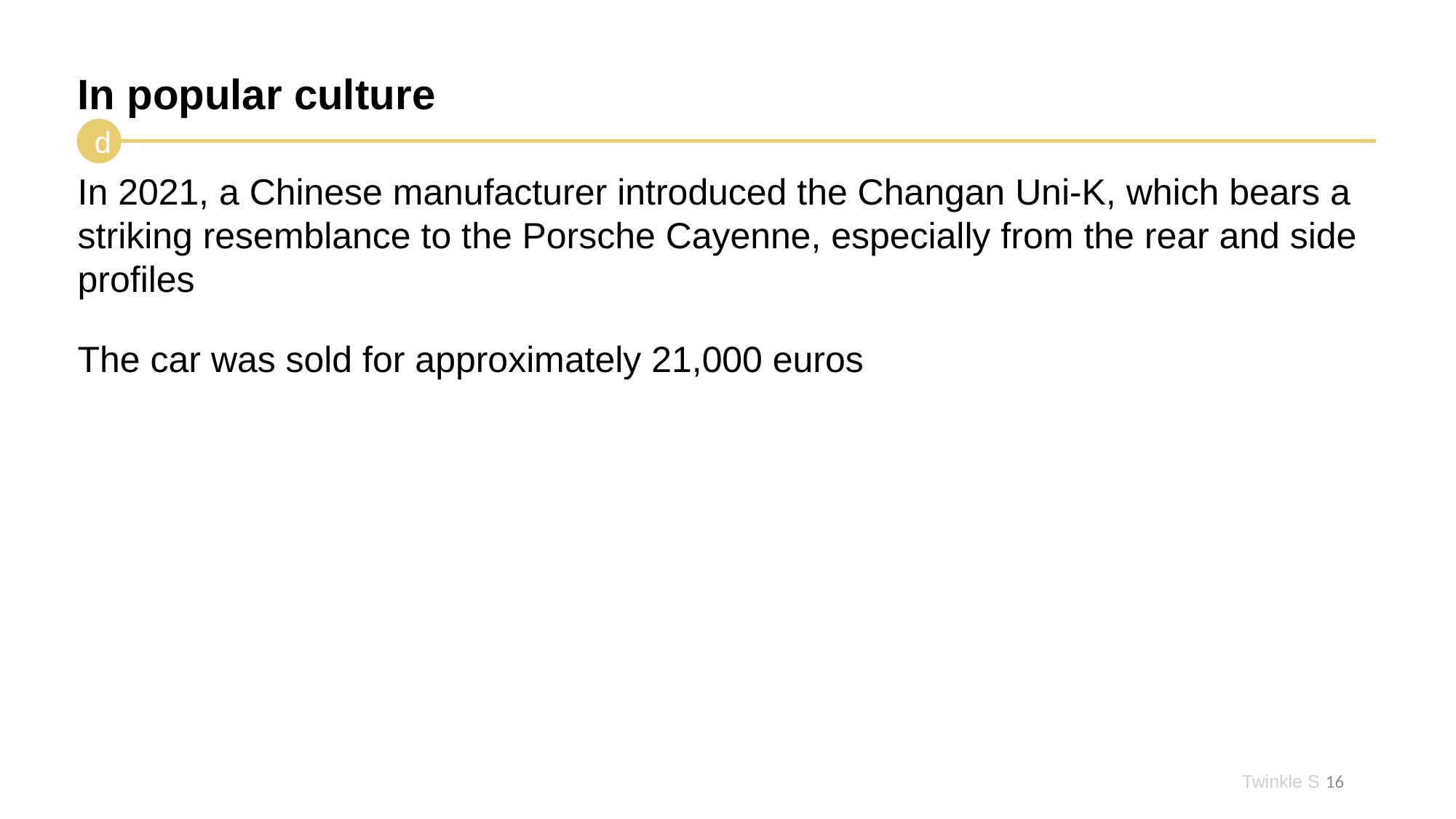

In popular culture
d
In 2021, a Chinese manufacturer introduced the Changan Uni-K, which bears a striking resemblance to the Porsche Cayenne, especially from the rear and side profiles
The car was sold for approximately 21,000 euros
16
Twinkle S